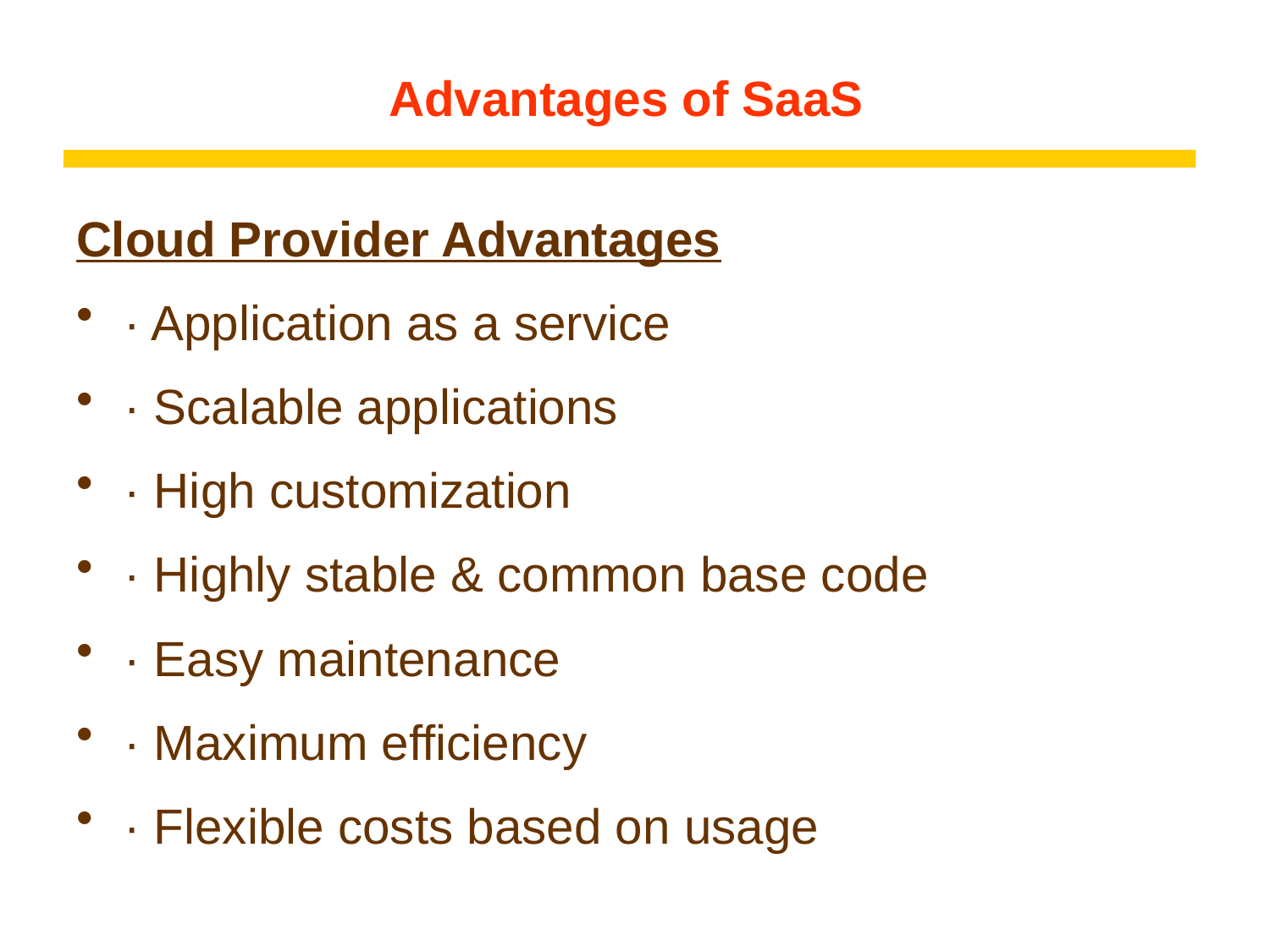

# Advantages of SaaS
Cloud Provider Advantages
· Application as a service
· Scalable applications
· High customization
· Highly stable & common base code
· Easy maintenance
· Maximum efficiency
· Flexible costs based on usage